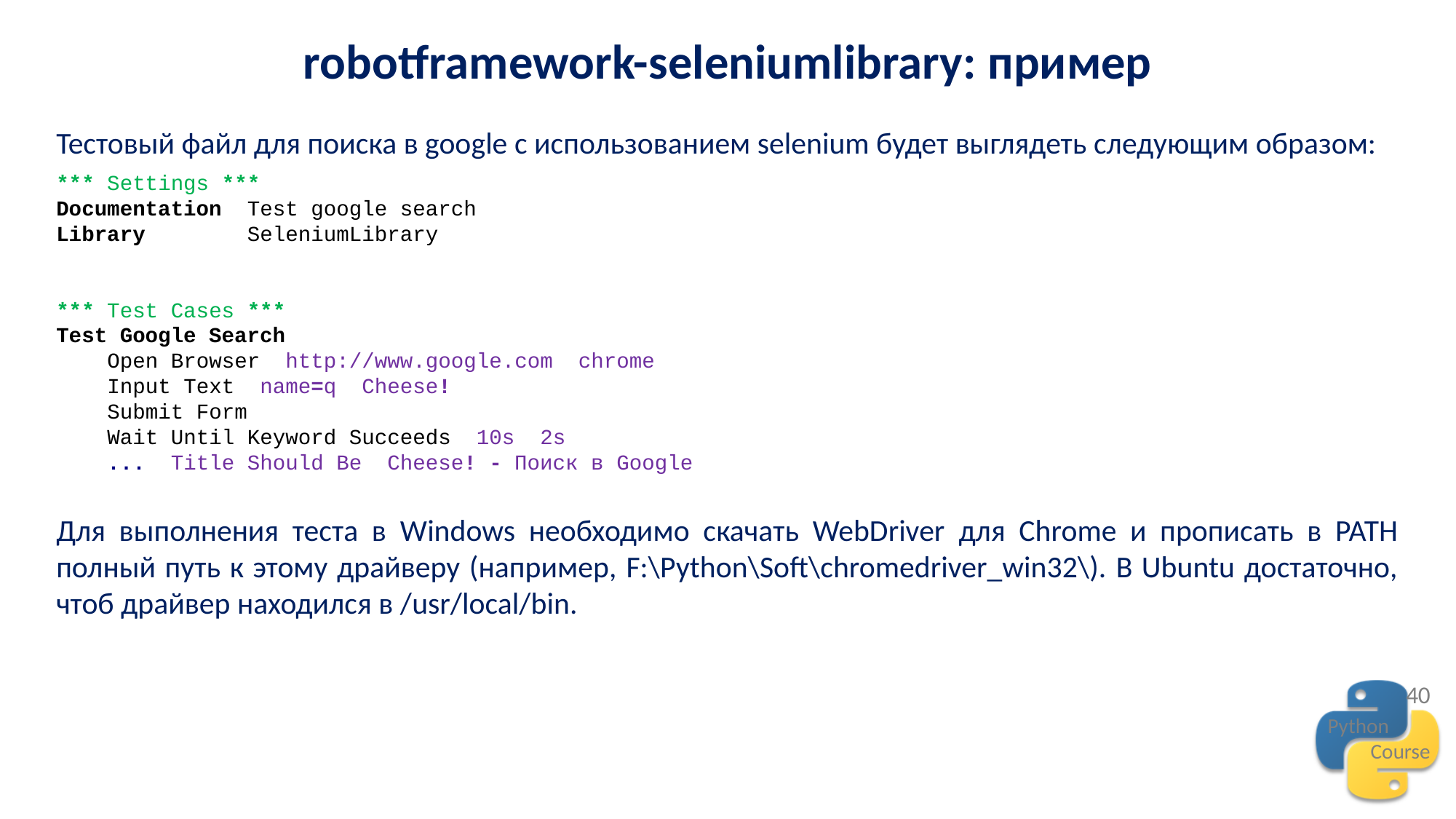

robotframework-seleniumlibrary: пример
Тестовый файл для поиска в google с использованием selenium будет выглядеть следующим образом:
*** Settings ***
Documentation  Test google search
Library        SeleniumLibrary

*** Test Cases ***
Test Google Search
    Open Browser  http://www.google.com  chrome
    Input Text  name=q  Cheese!
    Submit Form
    Wait Until Keyword Succeeds  10s  2s
    ...  Title Should Be  Cheese! - Поиск в Google

Для выполнения теста в Windows необходимо скачать WebDriver для Chrome и прописать в PATH полный путь к этому драйверу (например, F:\Python\Soft\chromedriver_win32\). В Ubuntu достаточно, чтоб драйвер находился в /usr/local/bin.